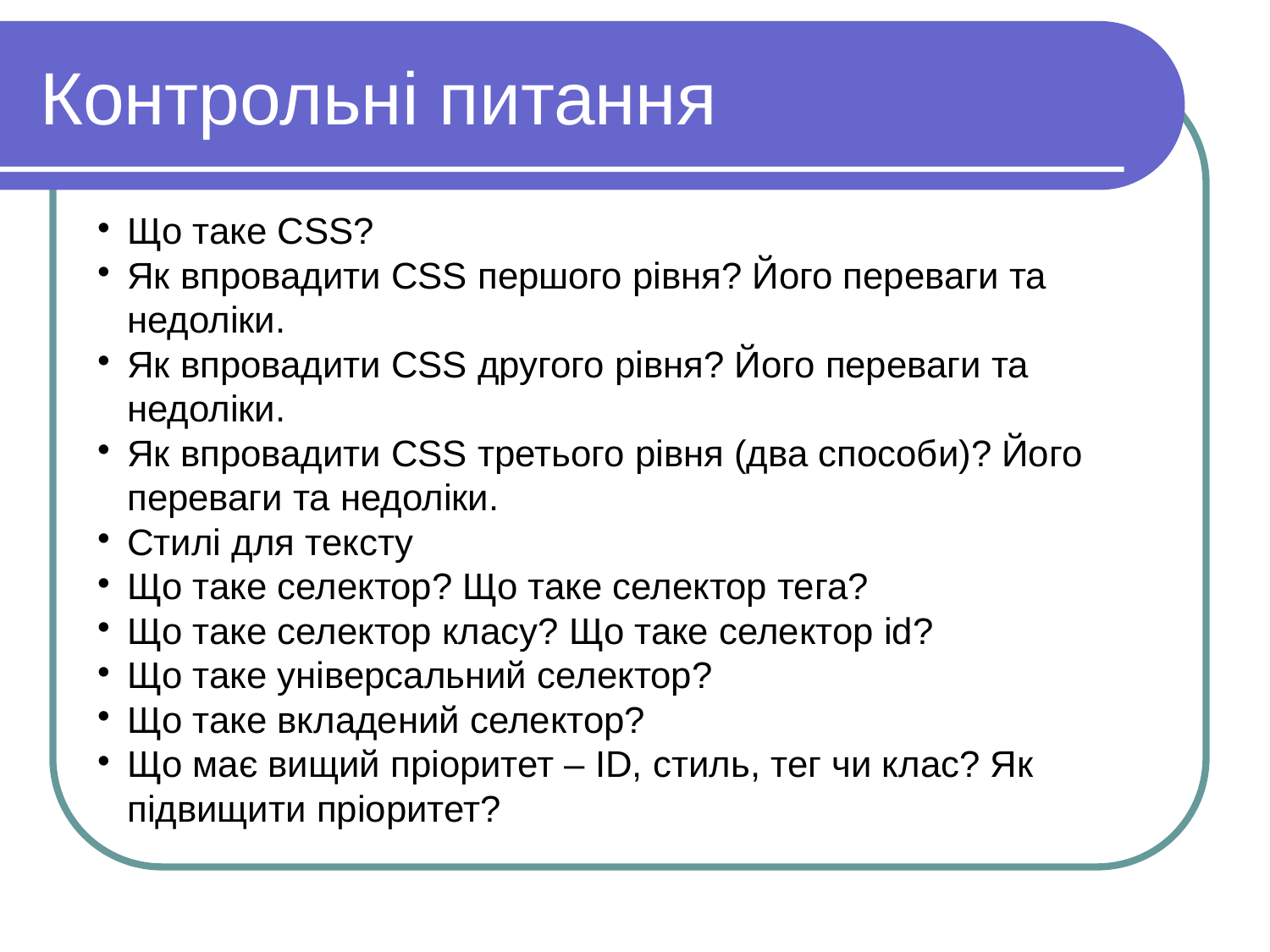

Контрольні питання
Що таке CSS?
Як впровадити CSS першого рівня? Його переваги та недоліки.
Як впровадити CSS другого рівня? Його переваги та недоліки.
Як впровадити CSS третього рівня (два способи)? Його переваги та недоліки.
Стилі для тексту
Що таке селектор? Що таке селектор тега?
Що таке селектор класу? Що таке селектор id?
Що таке універсальний селектор?
Що таке вкладений селектор?
Що має вищий пріоритет – ID, стиль, тег чи клас? Як підвищити пріоритет?